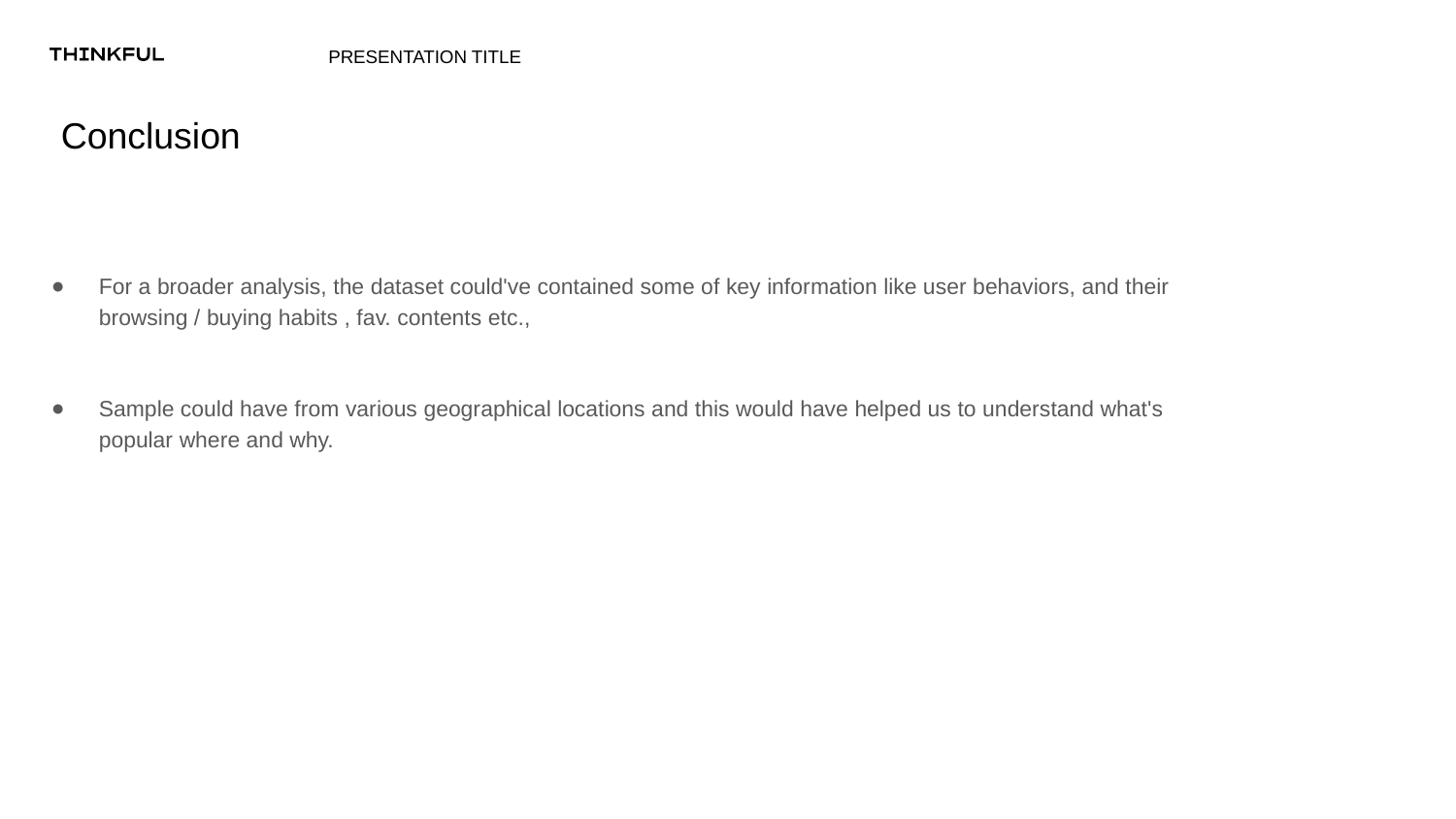

Conclusion
For a broader analysis, the dataset could've contained some of key information like user behaviors, and their browsing / buying habits , fav. contents etc.,

Sample could have from various geographical locations and this would have helped us to understand what's popular where and why.